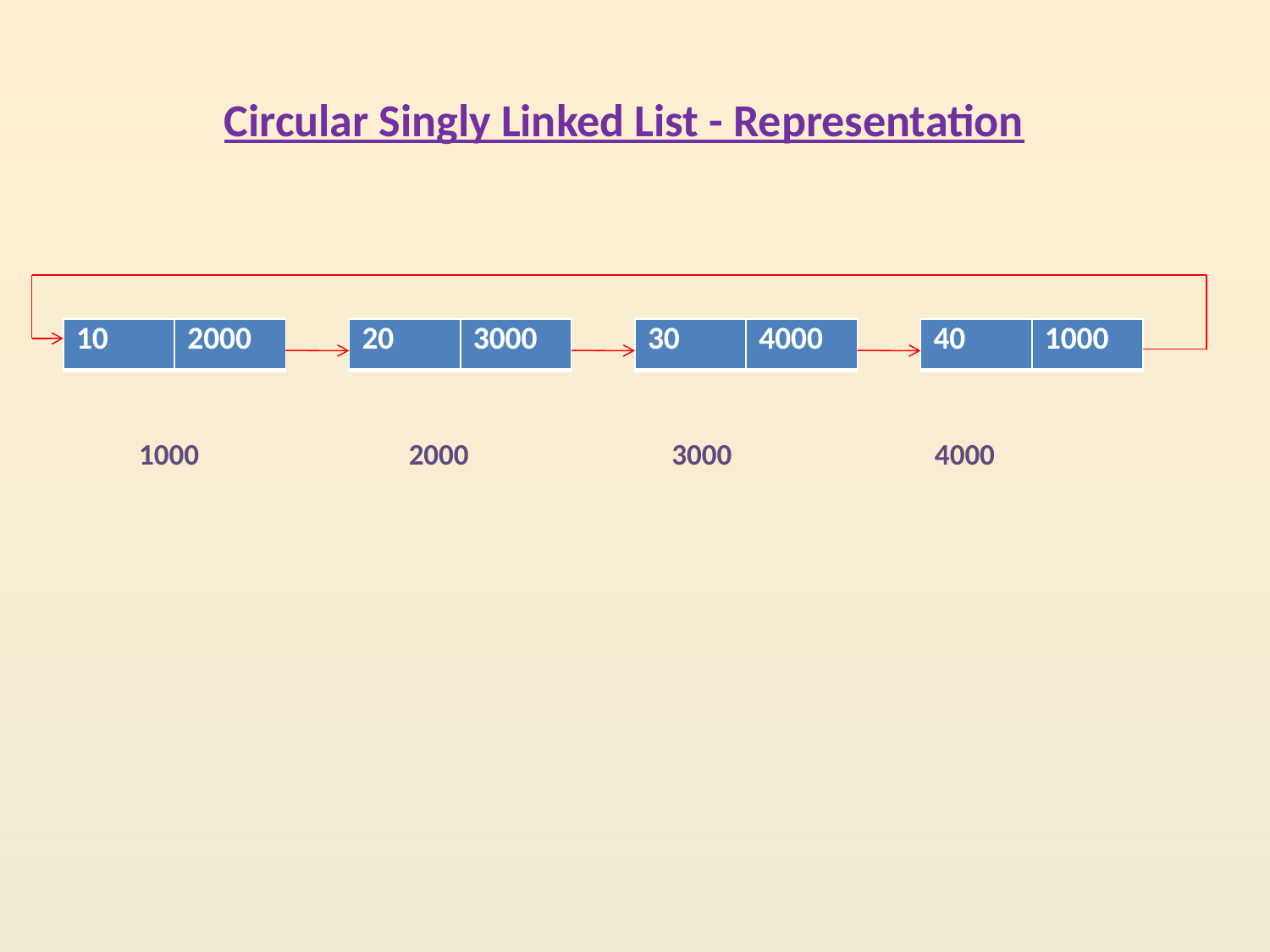

Circular Singly Linked List - Representation

                1000                               2000                              3000                              4000

| 10 | 2000 |
| --- | --- |
| 20 | 3000 |
| --- | --- |
| 30 | 4000 |
| --- | --- |
| 40 | 1000 |
| --- | --- |